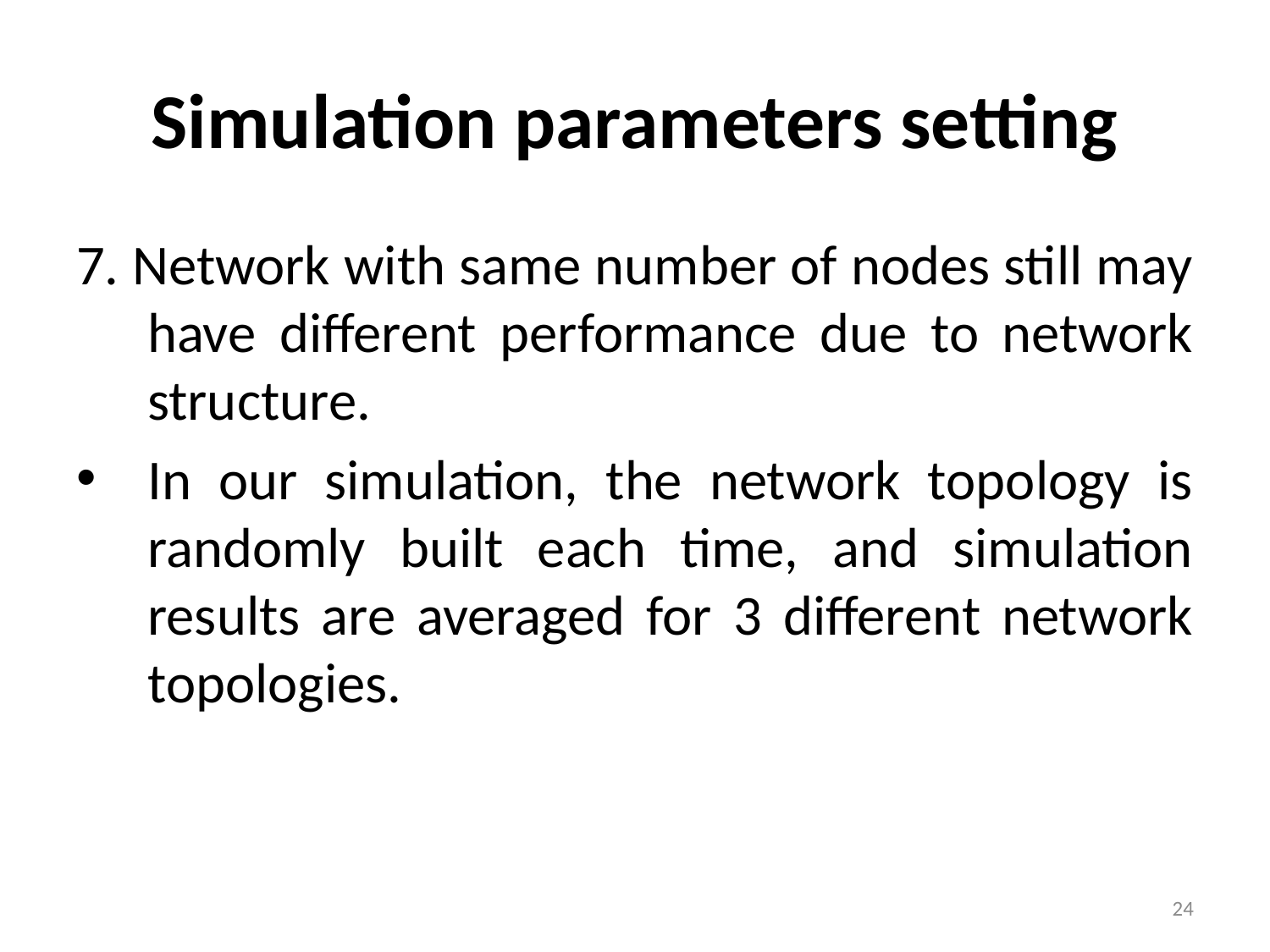

# Simulation parameters setting
7. Network with same number of nodes still may have different performance due to network structure.
In our simulation, the network topology is randomly built each time, and simulation results are averaged for 3 different network topologies.
24